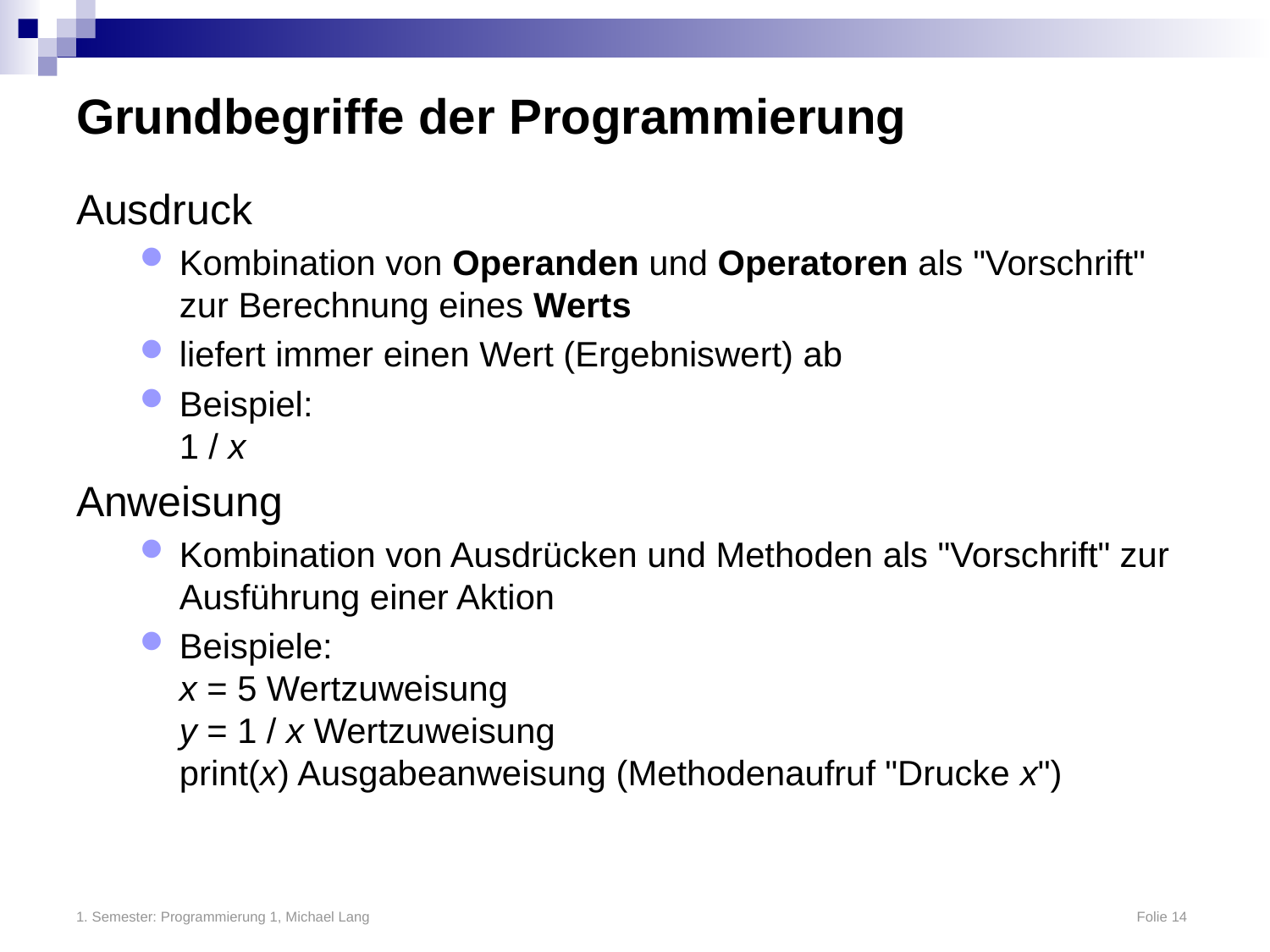

# Grundbegriffe der Programmierung
Ausdruck
Kombination von Operanden und Operatoren als "Vorschrift" zur Berechnung eines Werts
liefert immer einen Wert (Ergebniswert) ab
Beispiel:
1 / x
Anweisung
Kombination von Ausdrücken und Methoden als "Vorschrift" zur
Ausführung einer Aktion
Beispiele:
x = 5 Wertzuweisung
y = 1 / x Wertzuweisung
print(x) Ausgabeanweisung (Methodenaufruf "Drucke x")
1. Semester: Programmierung 1, Michael Lang	Folie 14